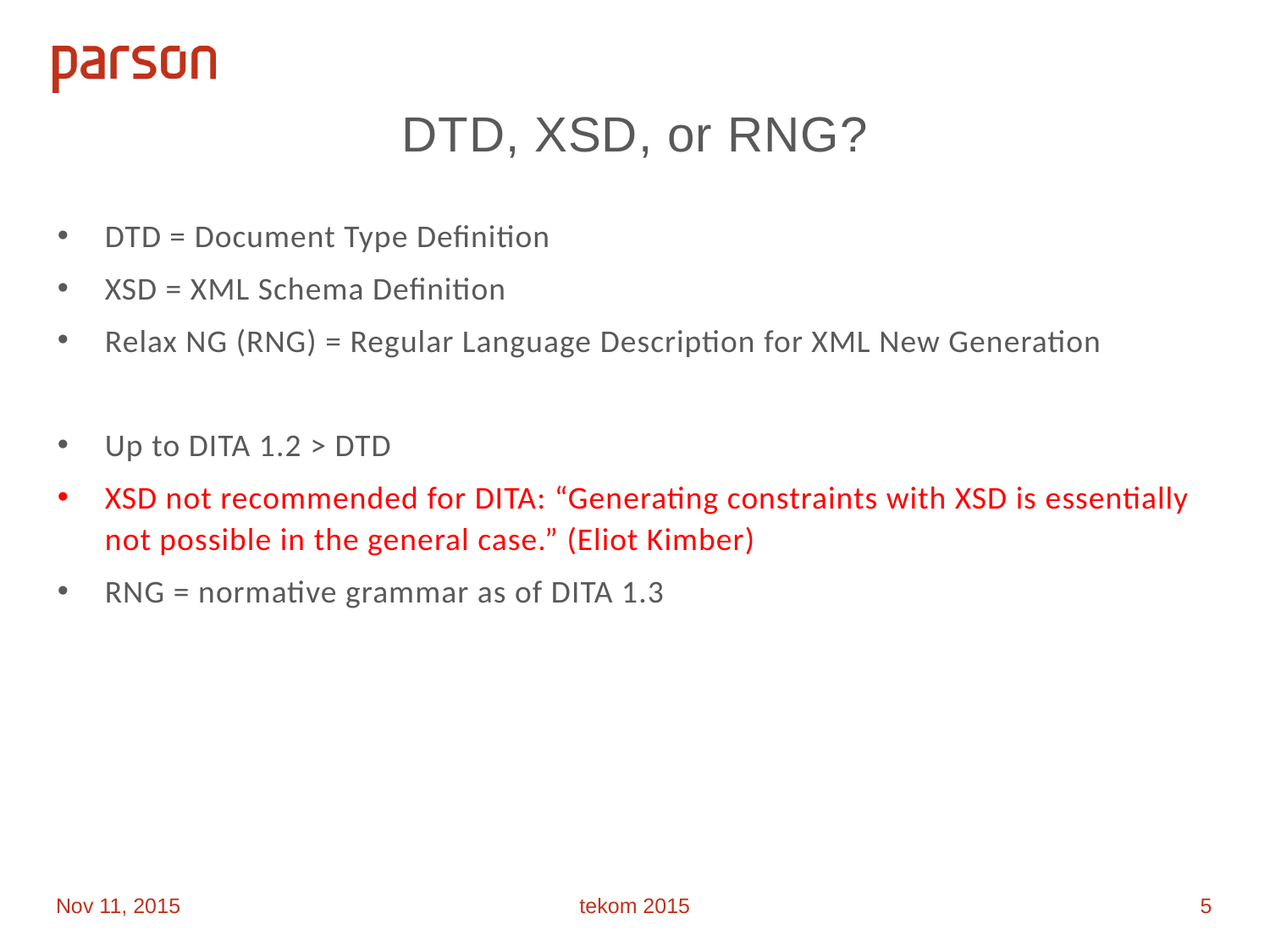

# DTD, XSD, or RNG?
DTD = Document Type Definition
XSD = XML Schema Definition
Relax NG (RNG) = Regular Language Description for XML New Generation

Up to DITA 1.2 > DTD
XSD not recommended for DITA: “Generating constraints with XSD is essentially not possible in the general case.” (Eliot Kimber)
RNG = normative grammar as of DITA 1.3